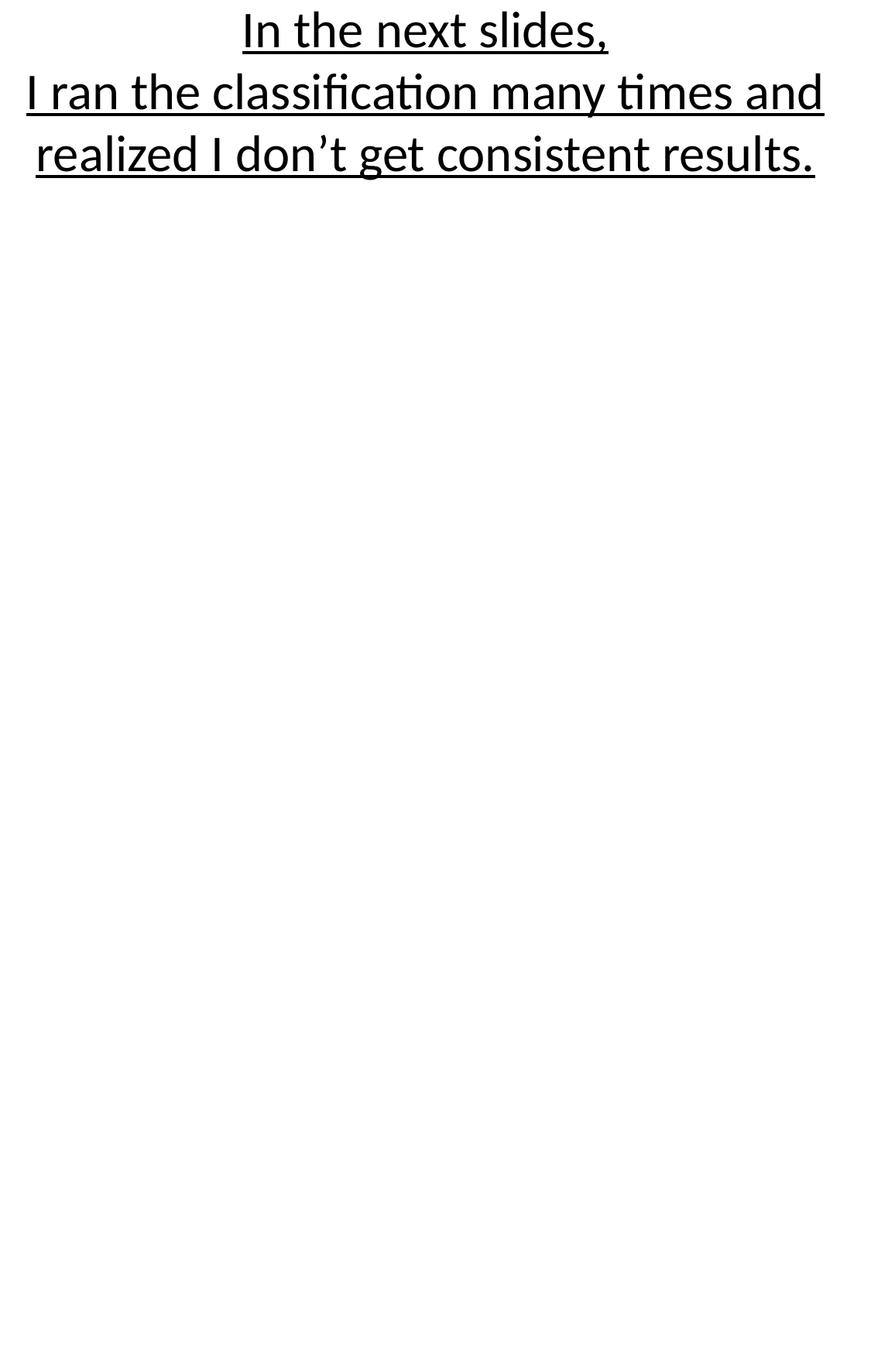

In the next slides,
I ran the classification many times and realized I don’t get consistent results.